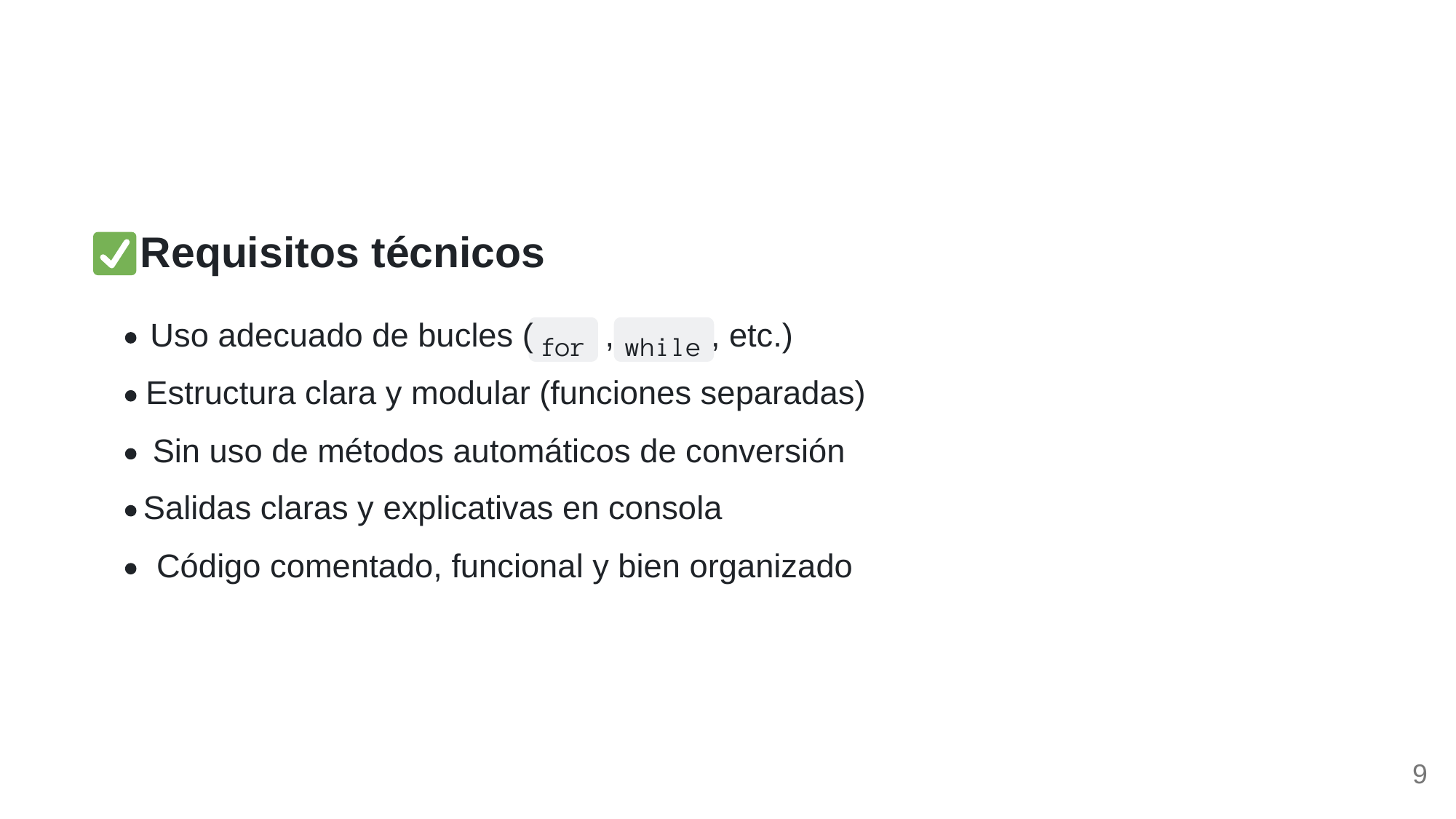

Requisitos técnicos

Uso adecuado de bucles (
,
, etc.)

for
while

Estructura clara y modular (funciones separadas)

Sin uso de métodos automáticos de conversión

Salidas claras y explicativas en consola

Código comentado, funcional y bien organizado

9